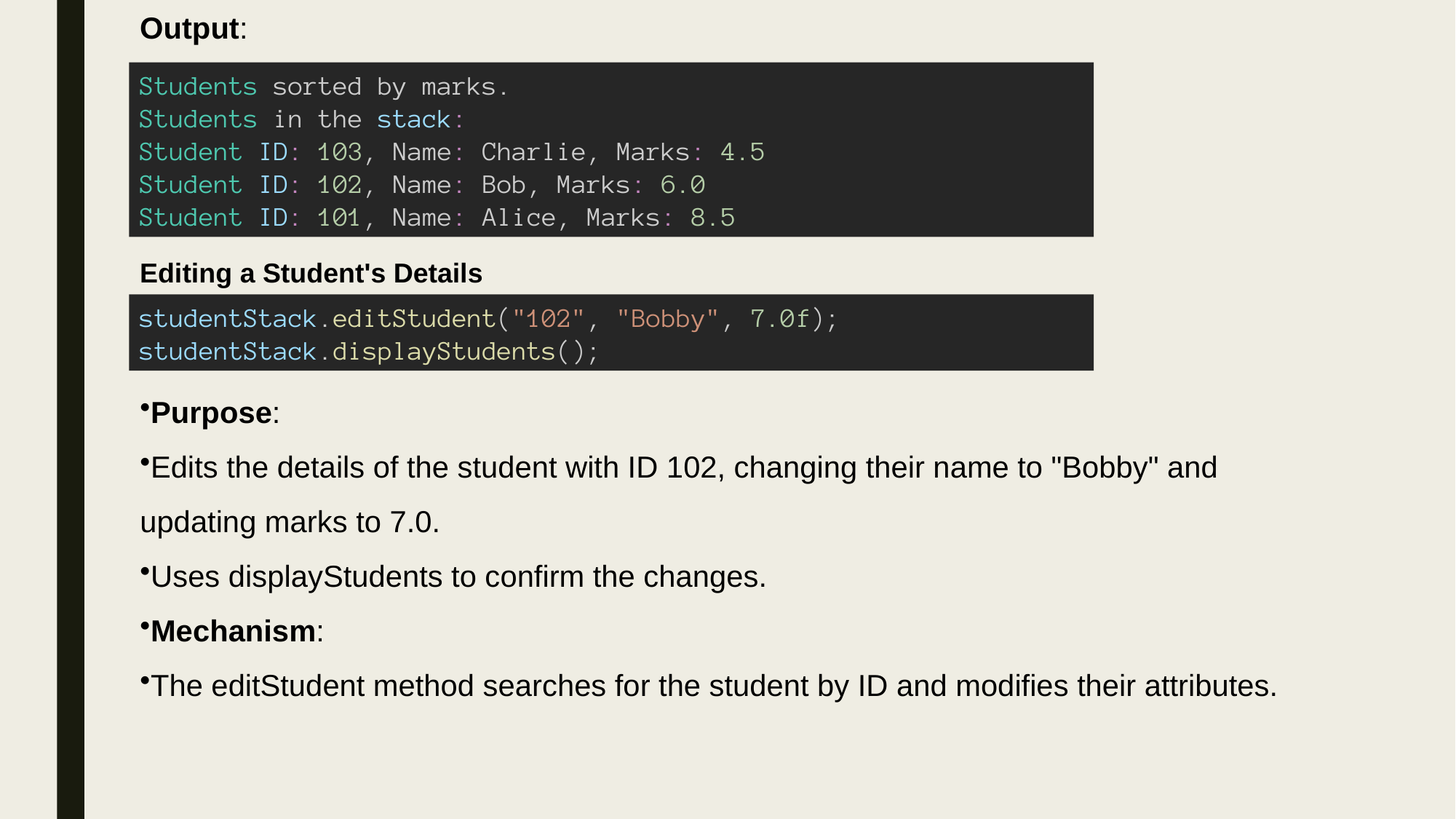

Output:
Students sorted by marks.
Students in the stack:
Student ID: 103, Name: Charlie, Marks: 4.5
Student ID: 102, Name: Bob, Marks: 6.0
Student ID: 101, Name: Alice, Marks: 8.5
Editing a Student's Details
studentStack.editStudent("102", "Bobby", 7.0f);
studentStack.displayStudents();
Purpose:
Edits the details of the student with ID 102, changing their name to "Bobby" and updating marks to 7.0.
Uses displayStudents to confirm the changes.
Mechanism:
The editStudent method searches for the student by ID and modifies their attributes.